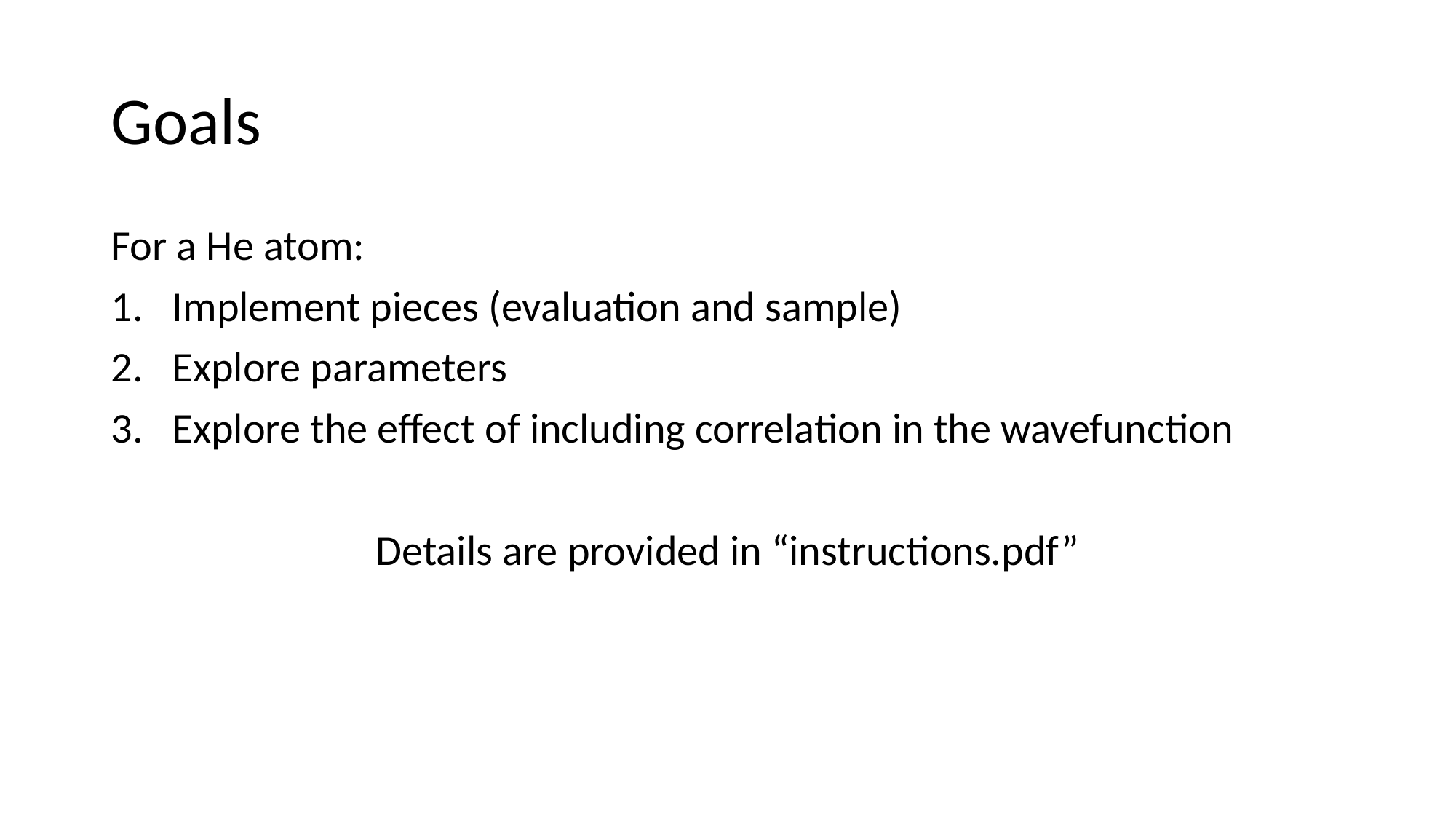

# Goals
For a He atom:
Implement pieces (evaluation and sample)
Explore parameters
Explore the effect of including correlation in the wavefunction

Details are provided in “instructions.pdf”